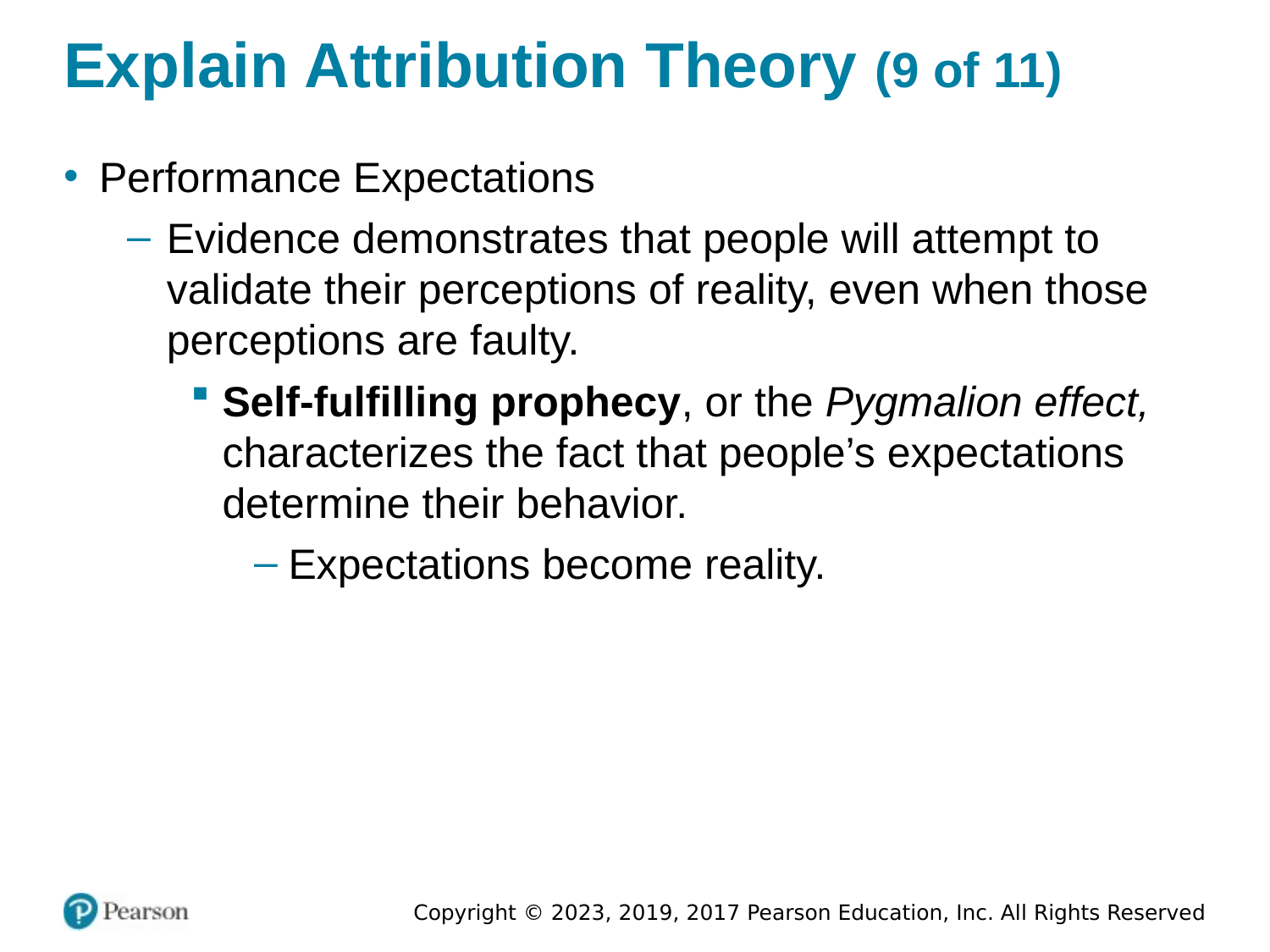

# Explain Attribution Theory (9 of 11)
Performance Expectations
Evidence demonstrates that people will attempt to validate their perceptions of reality, even when those perceptions are faulty.
Self-fulfilling prophecy, or the Pygmalion effect, characterizes the fact that people’s expectations determine their behavior.
Expectations become reality.